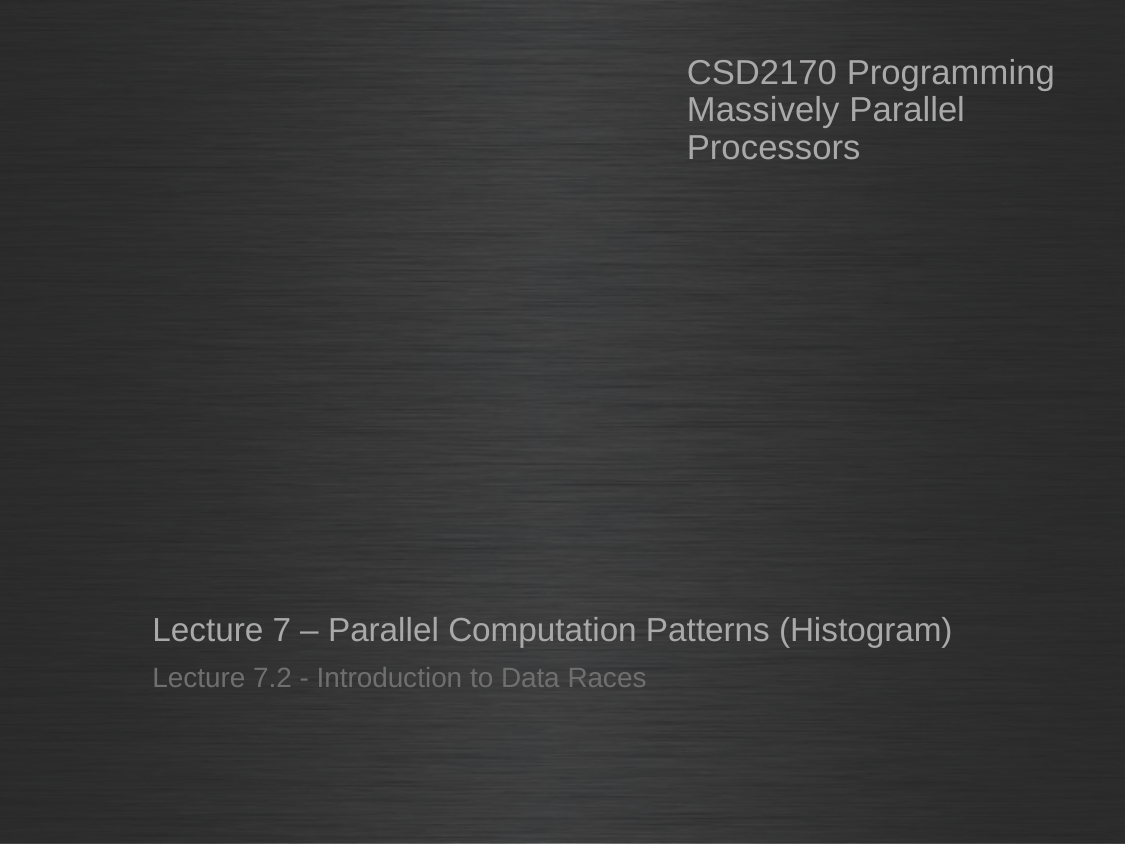

CSD2170 Programming Massively Parallel Processors
# Lecture 7 – Parallel Computation Patterns (Histogram)
Lecture 7.2 - Introduction to Data Races